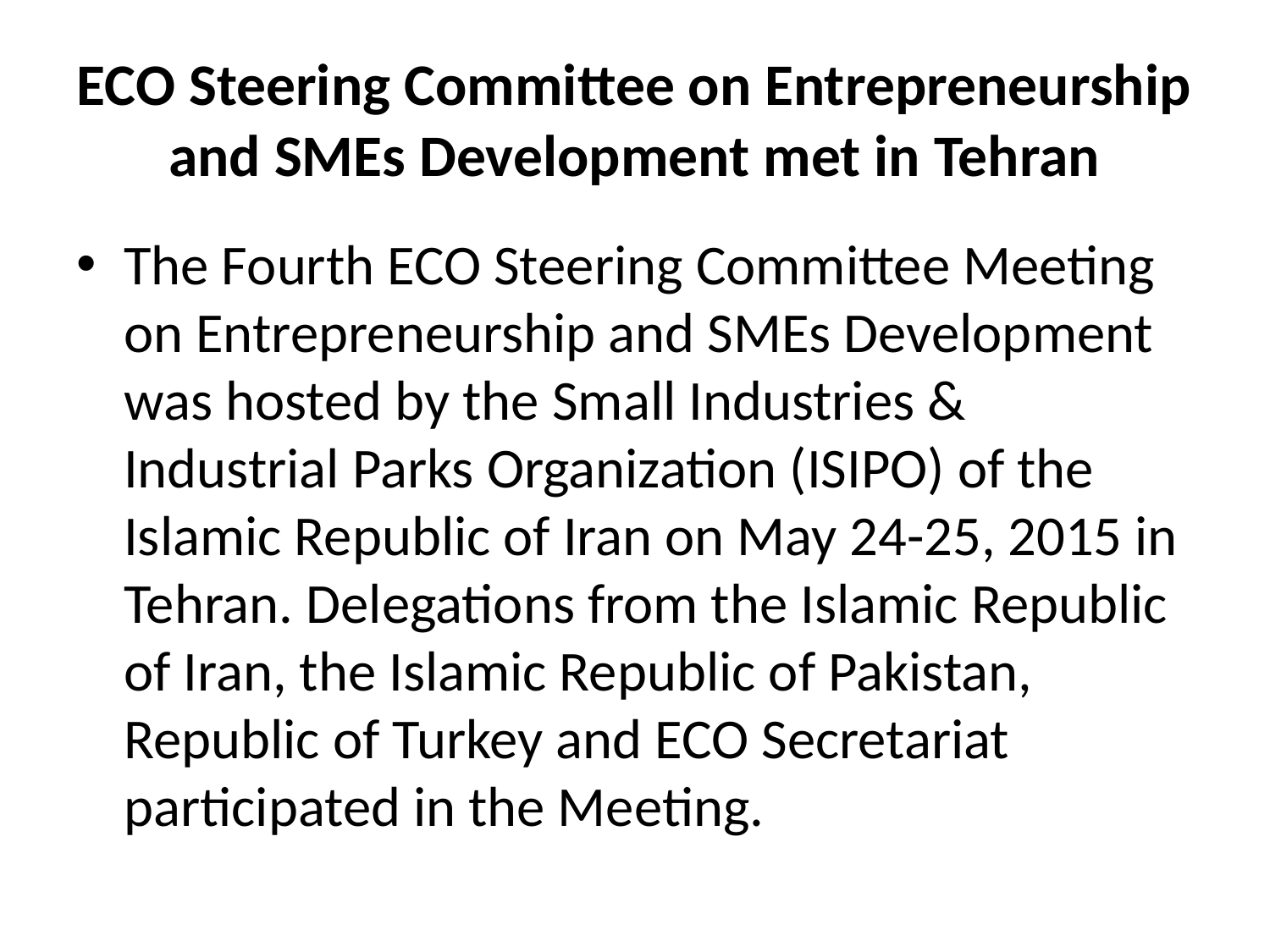

# ECO Steering Committee on Entrepreneurship and SMEs Development met in Tehran
The Fourth ECO Steering Committee Meeting on Entrepreneurship and SMEs Development was hosted by the Small Industries & Industrial Parks Organization (ISIPO) of the Islamic Republic of Iran on May 24-25, 2015 in Tehran. Delegations from the Islamic Republic of Iran, the Islamic Republic of Pakistan, Republic of Turkey and ECO Secretariat participated in the Meeting.